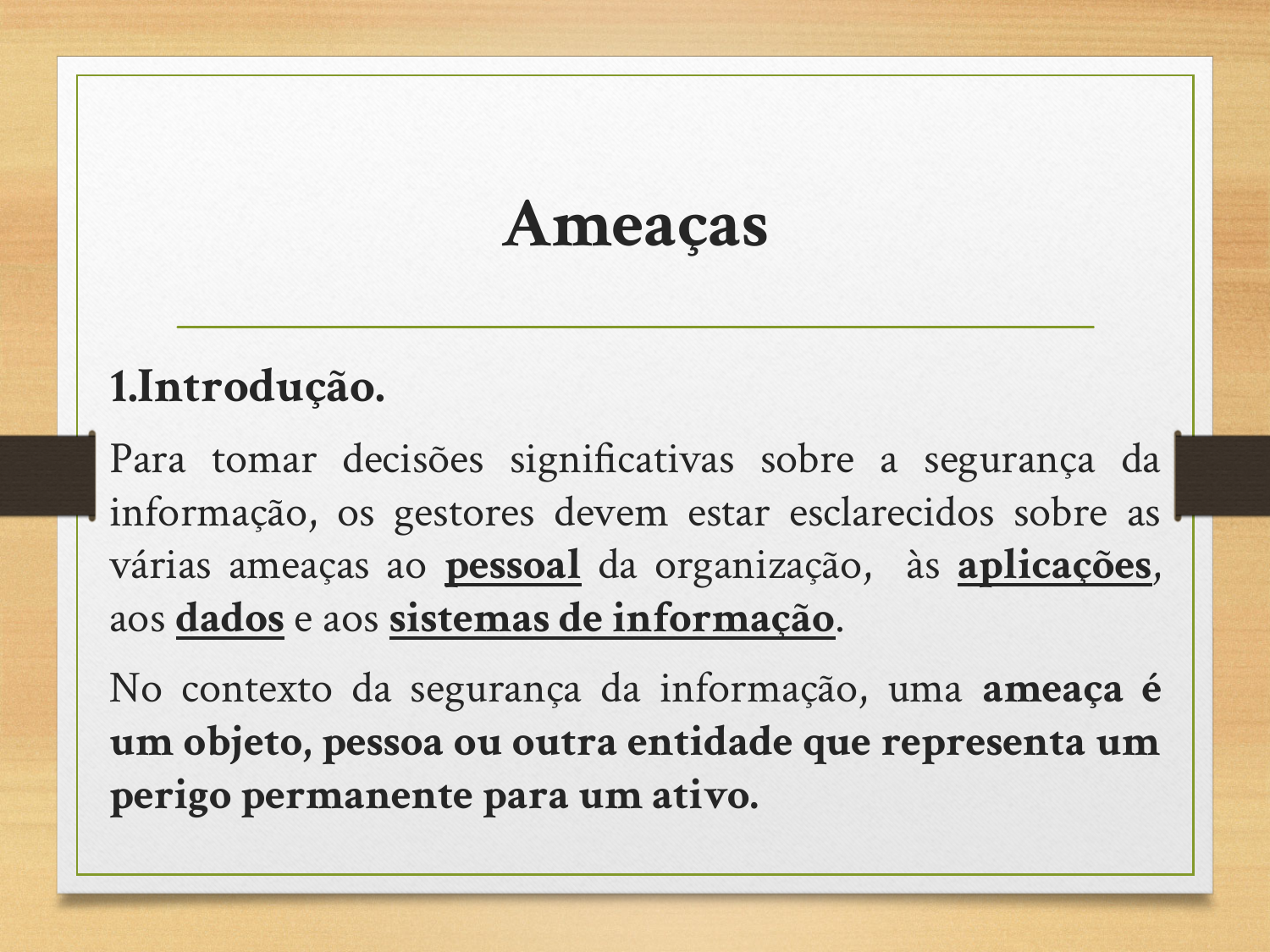

# Ameaças
1.Introdução.
Para tomar decisões significativas sobre a segurança da informação, os gestores devem estar esclarecidos sobre as várias ameaças ao pessoal da organização,  às aplicações, aos dados e aos sistemas de informação.
No contexto da segurança da informação, uma ameaça é um objeto, pessoa ou outra entidade que representa um perigo permanente para um ativo.